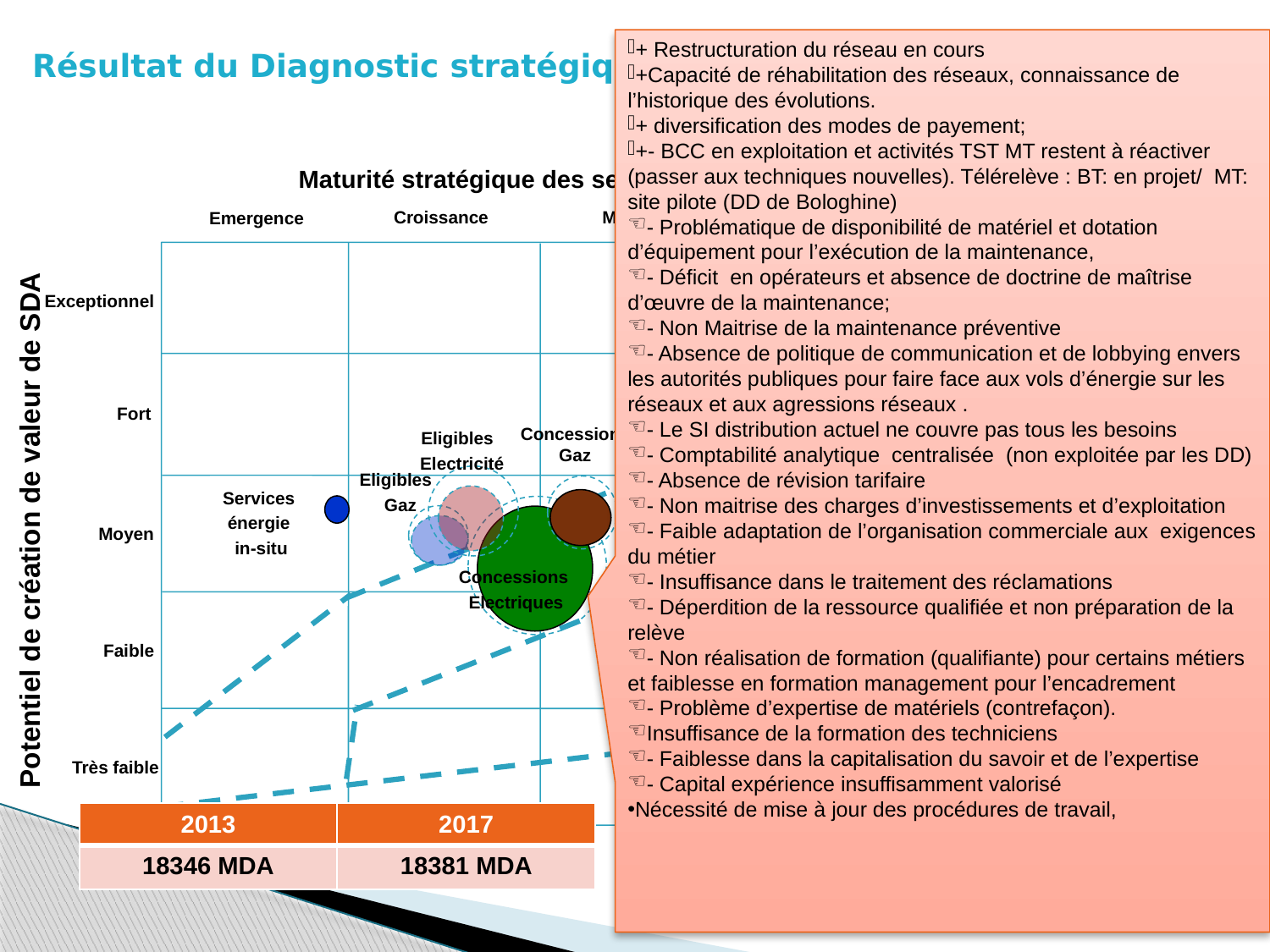

+ Restructuration du réseau en cours
+Capacité de réhabilitation des réseaux, connaissance de l’historique des évolutions.
+ diversification des modes de payement;
+- BCC en exploitation et activités TST MT restent à réactiver (passer aux techniques nouvelles). Télérelève : BT: en projet/  MT: site pilote (DD de Bologhine)
- Problématique de disponibilité de matériel et dotation d’équipement pour l’exécution de la maintenance,
- Déficit  en opérateurs et absence de doctrine de maîtrise d’œuvre de la maintenance;
- Non Maitrise de la maintenance préventive
- Absence de politique de communication et de lobbying envers les autorités publiques pour faire face aux vols d’énergie sur les réseaux et aux agressions réseaux .
- Le SI distribution actuel ne couvre pas tous les besoins
- Comptabilité analytique  centralisée  (non exploitée par les DD)
- Absence de révision tarifaire
- Non maitrise des charges d’investissements et d’exploitation
- Faible adaptation de l’organisation commerciale aux  exigences du métier
- Insuffisance dans le traitement des réclamations
- Déperdition de la ressource qualifiée et non préparation de la relève
- Non réalisation de formation (qualifiante) pour certains métiers et faiblesse en formation management pour l’encadrement
- Problème d’expertise de matériels (contrefaçon).
Insuffisance de la formation des techniciens
- Faiblesse dans la capitalisation du savoir et de l’expertise
- Capital expérience insuffisamment valorisé
Nécessité de mise à jour des procédures de travail,
Résultat du Diagnostic stratégique :
Maturité stratégique des segments
Croissance
Maturité
Emergence
Décroissance

DÉVELOPPEMENT
PRIORITAIRE
Exceptionnel

Fort
Eligibles
Electricité
Concessions
Gaz

RATTRAPAGE
OU RISQUE DE CANTONNEMENT
Eligibles
Gaz

Services
énergie
in-situ

Potentiel de création de valeur de SDA

Moyen
Concessions
Electriques
RÉORIENTATION

Faible

Très faible
RETRAIT
| 2013 | 2017 |
| --- | --- |
| 18346 MDA | 18381 MDA |

6